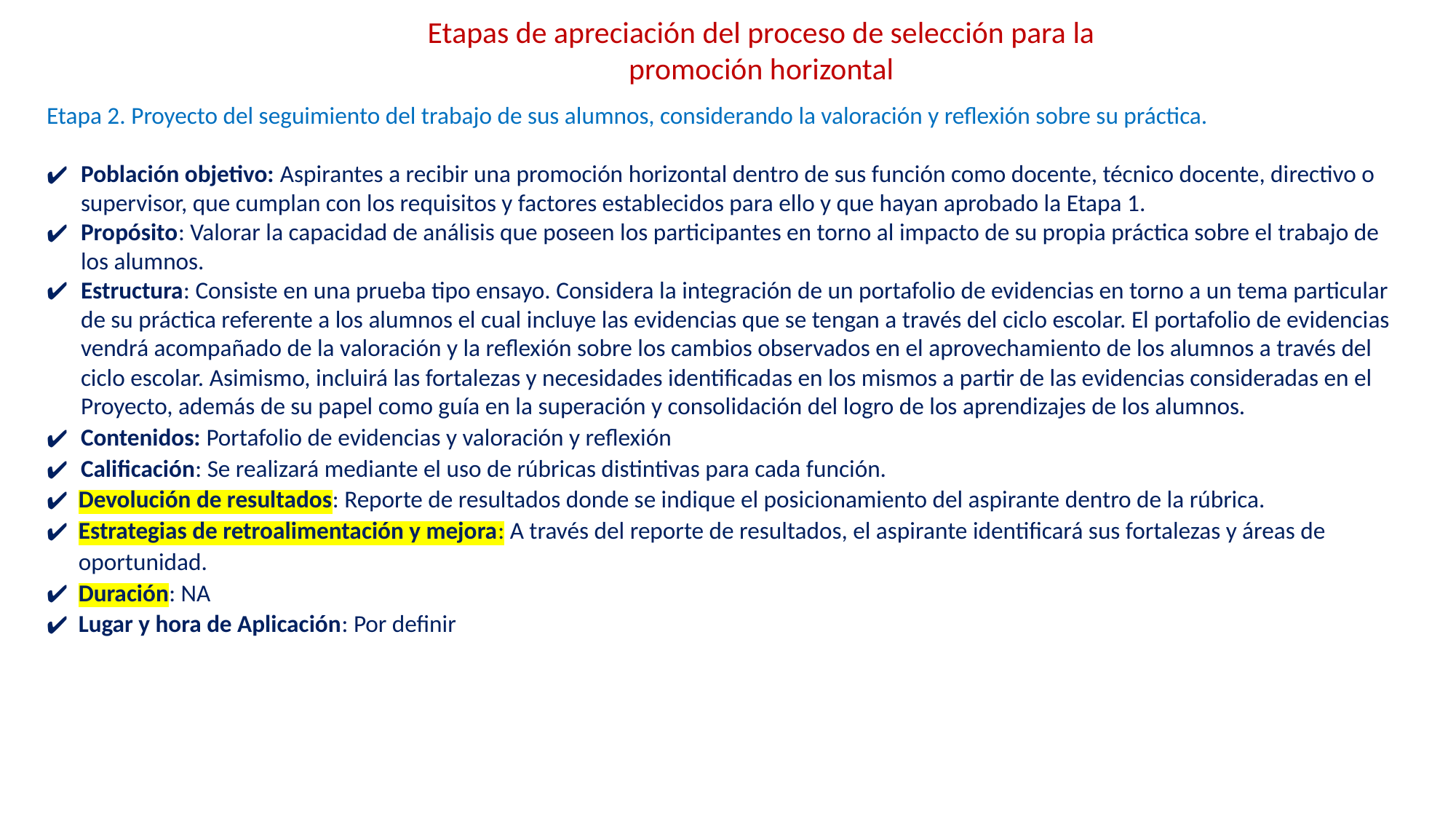

Etapas de apreciación del proceso de selección para la promoción horizontal
Etapa 2. Proyecto del seguimiento del trabajo de sus alumnos, considerando la valoración y reflexión sobre su práctica.

Población objetivo: Aspirantes a recibir una promoción horizontal dentro de sus función como docente, técnico docente, directivo o supervisor, que cumplan con los requisitos y factores establecidos para ello y que hayan aprobado la Etapa 1.
Propósito: Valorar la capacidad de análisis que poseen los participantes en torno al impacto de su propia práctica sobre el trabajo de los alumnos.
Estructura: Consiste en una prueba tipo ensayo. Considera la integración de un portafolio de evidencias en torno a un tema particular de su práctica referente a los alumnos el cual incluye las evidencias que se tengan a través del ciclo escolar. El portafolio de evidencias vendrá acompañado de la valoración y la reflexión sobre los cambios observados en el aprovechamiento de los alumnos a través del ciclo escolar. Asimismo, incluirá las fortalezas y necesidades identificadas en los mismos a partir de las evidencias consideradas en el Proyecto, además de su papel como guía en la superación y consolidación del logro de los aprendizajes de los alumnos.
Contenidos: Portafolio de evidencias y valoración y reflexión
Calificación: Se realizará mediante el uso de rúbricas distintivas para cada función.
Devolución de resultados: Reporte de resultados donde se indique el posicionamiento del aspirante dentro de la rúbrica.
Estrategias de retroalimentación y mejora: A través del reporte de resultados, el aspirante identificará sus fortalezas y áreas de oportunidad.
Duración: NA
Lugar y hora de Aplicación: Por definir